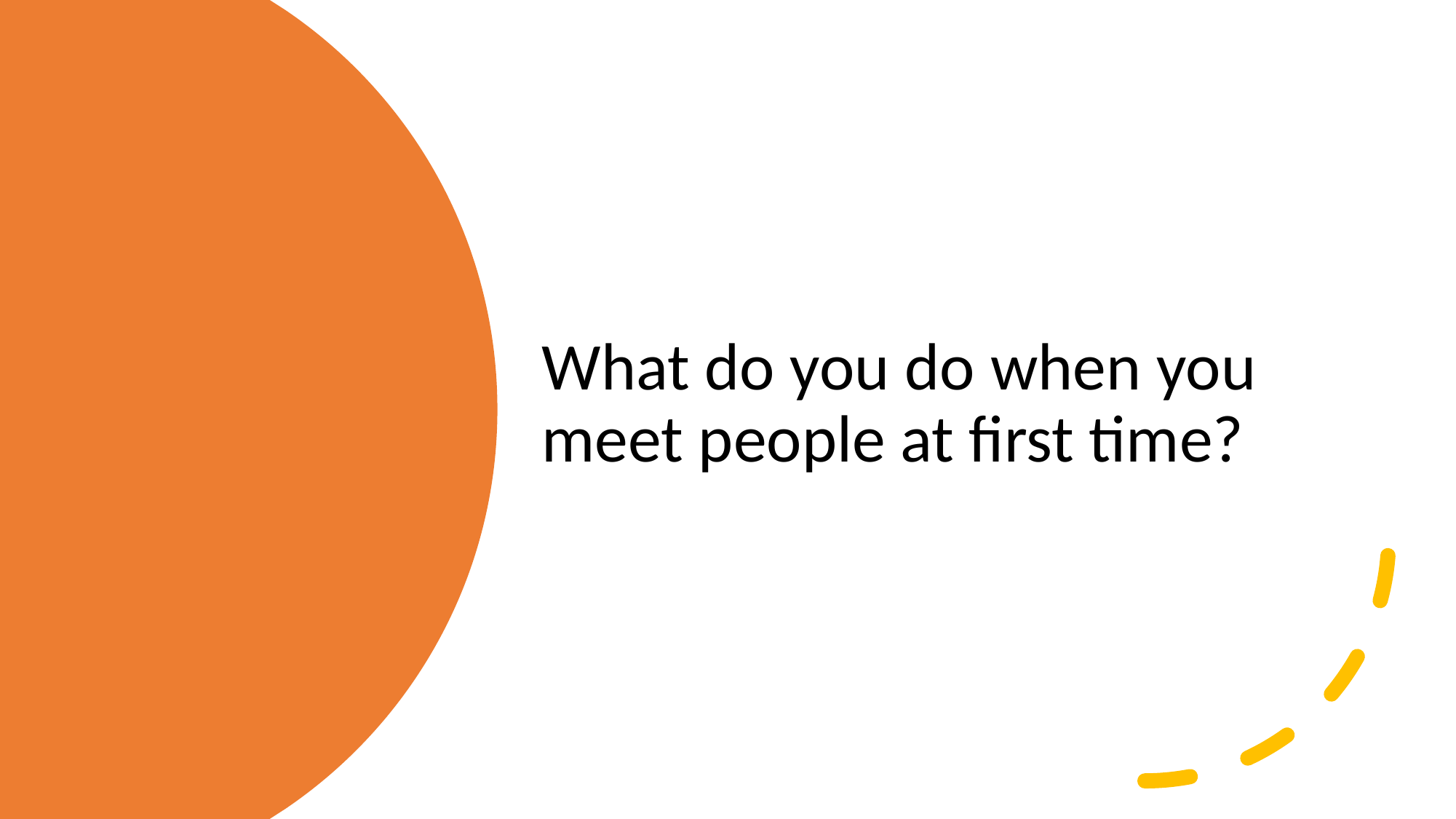

What do you do when you meet people at first time?
#